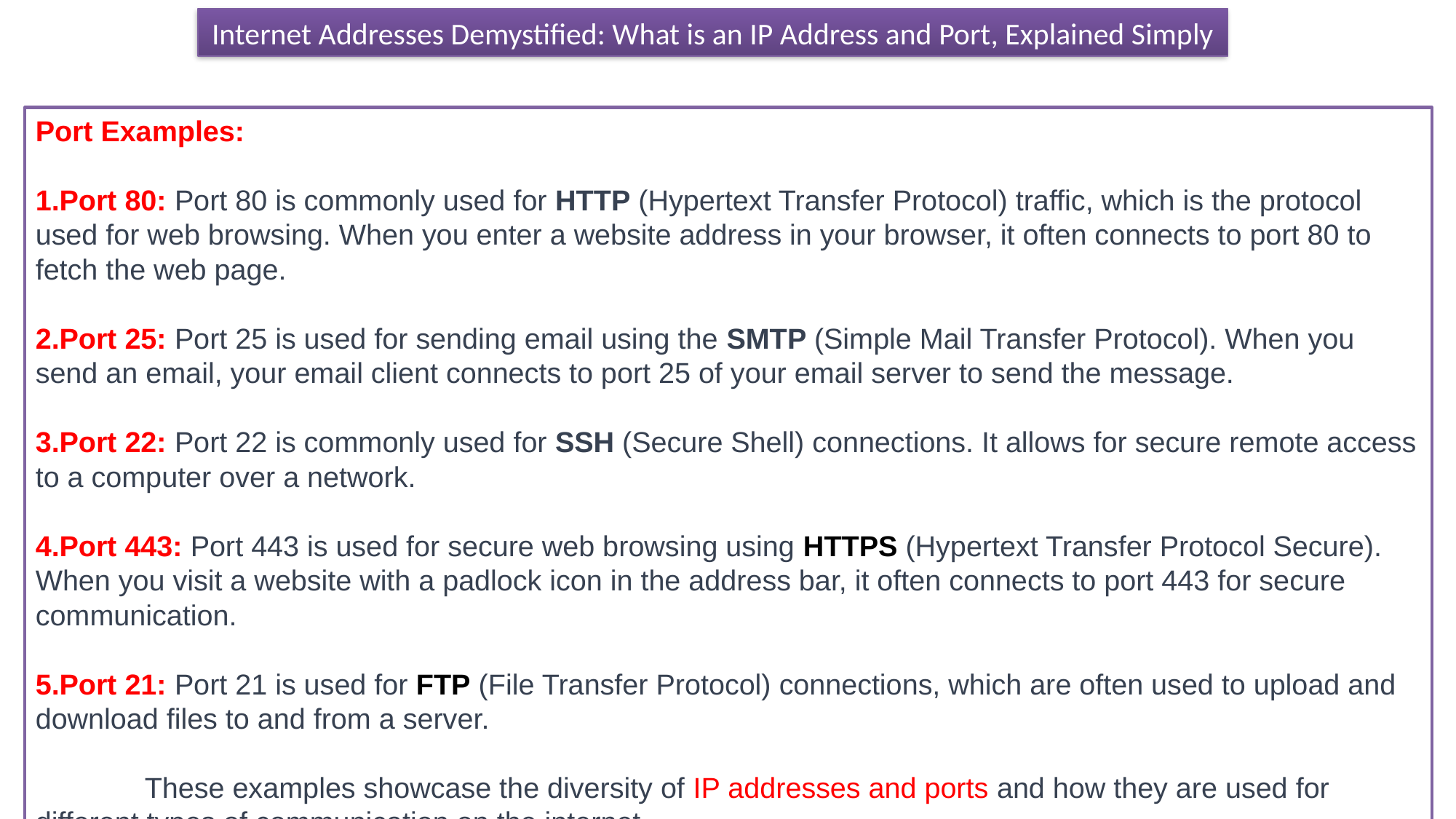

Internet Addresses Demystified: What is an IP Address and Port, Explained Simply

Port Examples:
Port 80: Port 80 is commonly used for HTTP (Hypertext Transfer Protocol) traffic, which is the protocol used for web browsing. When you enter a website address in your browser, it often connects to port 80 to fetch the web page.
Port 25: Port 25 is used for sending email using the SMTP (Simple Mail Transfer Protocol). When you send an email, your email client connects to port 25 of your email server to send the message.
Port 22: Port 22 is commonly used for SSH (Secure Shell) connections. It allows for secure remote access to a computer over a network.
Port 443: Port 443 is used for secure web browsing using HTTPS (Hypertext Transfer Protocol Secure). When you visit a website with a padlock icon in the address bar, it often connects to port 443 for secure communication.
Port 21: Port 21 is used for FTP (File Transfer Protocol) connections, which are often used to upload and download files to and from a server.
	These examples showcase the diversity of IP addresses and ports and how they are used for different types of communication on the internet.